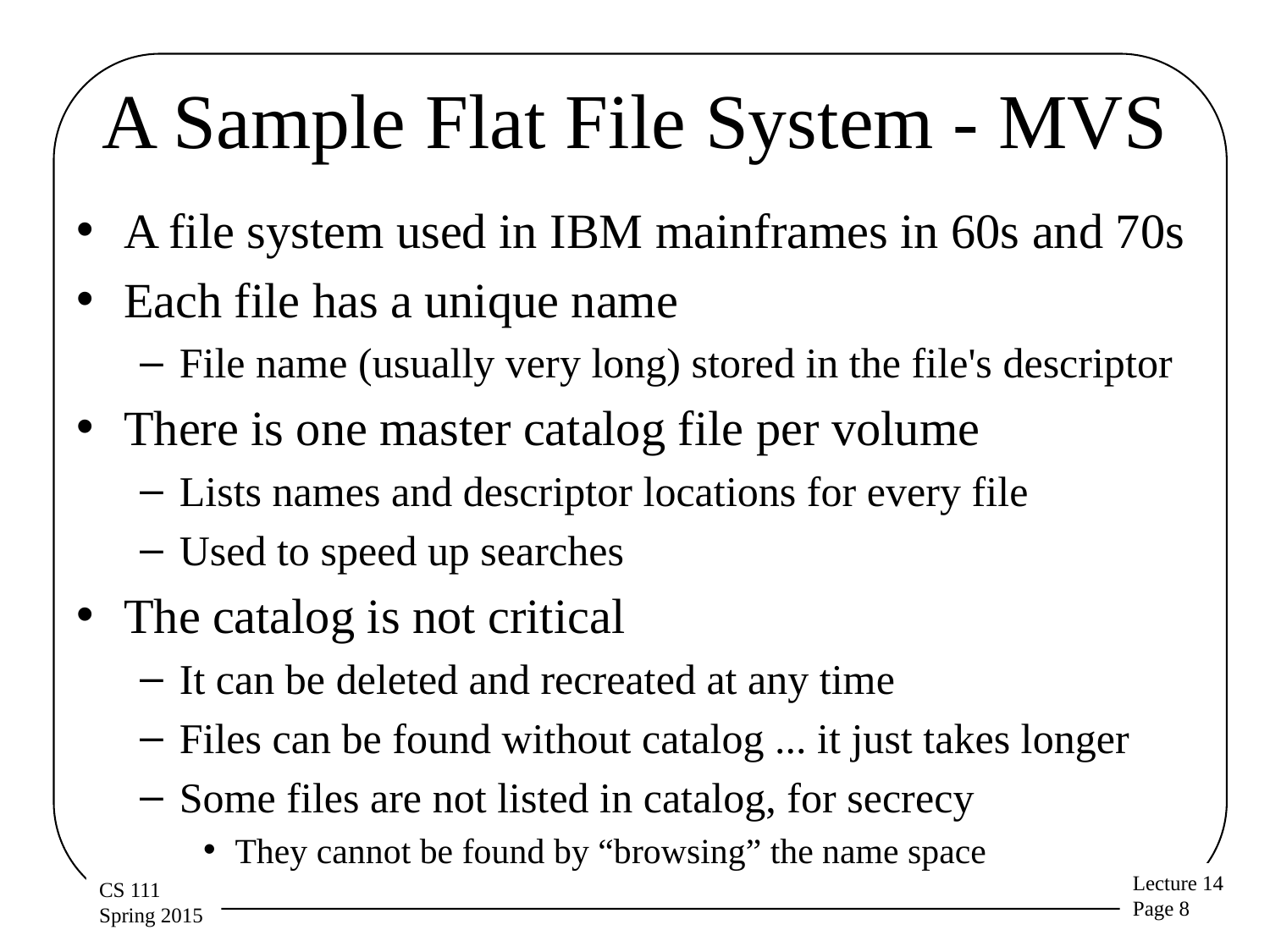

# A Sample Flat File System - MVS
A file system used in IBM mainframes in 60s and 70s
Each file has a unique name
File name (usually very long) stored in the file's descriptor
There is one master catalog file per volume
Lists names and descriptor locations for every file
Used to speed up searches
The catalog is not critical
It can be deleted and recreated at any time
Files can be found without catalog ... it just takes longer
Some files are not listed in catalog, for secrecy
They cannot be found by “browsing” the name space